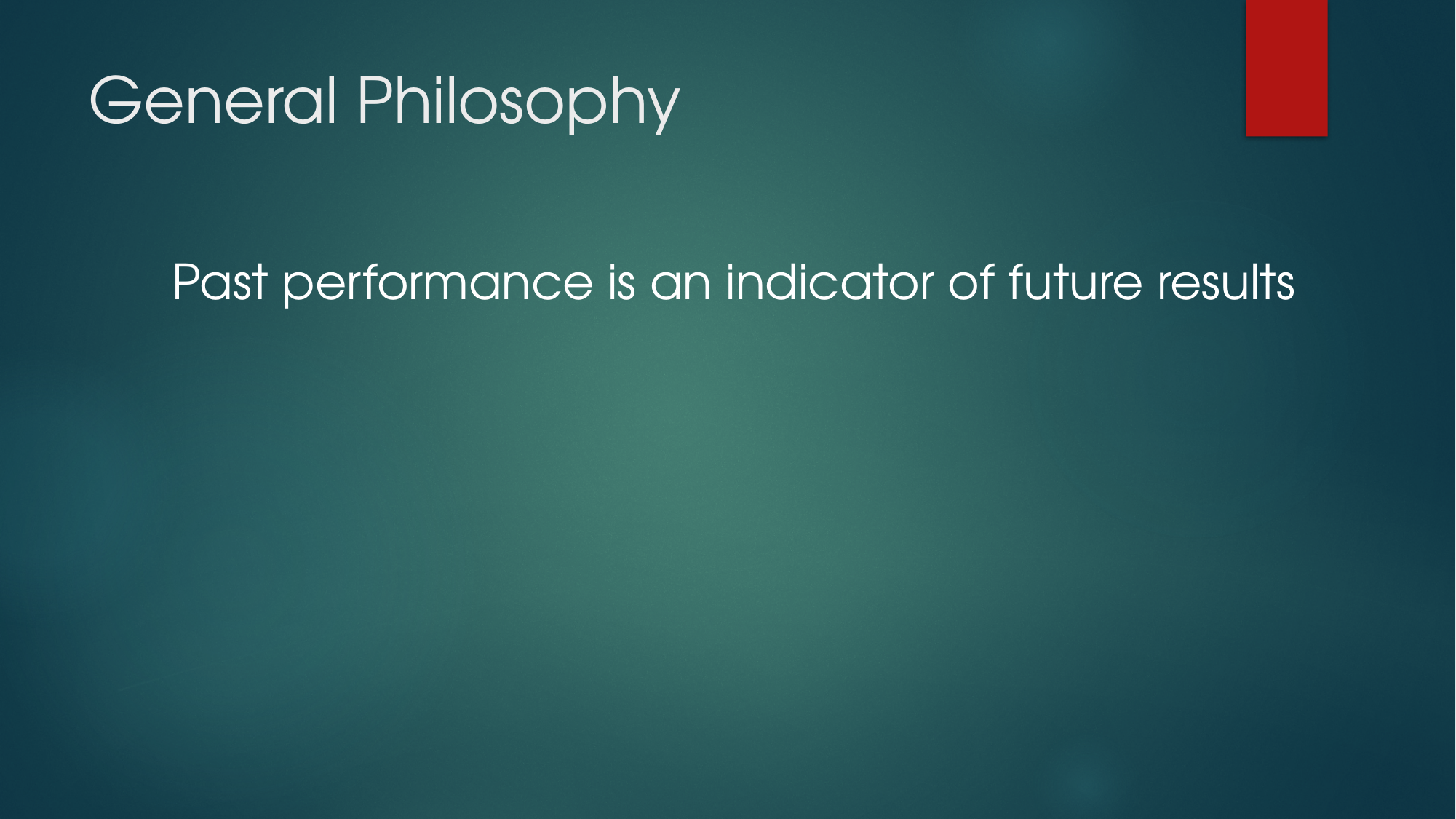

# General Philosophy
Past performance is an indicator of future results